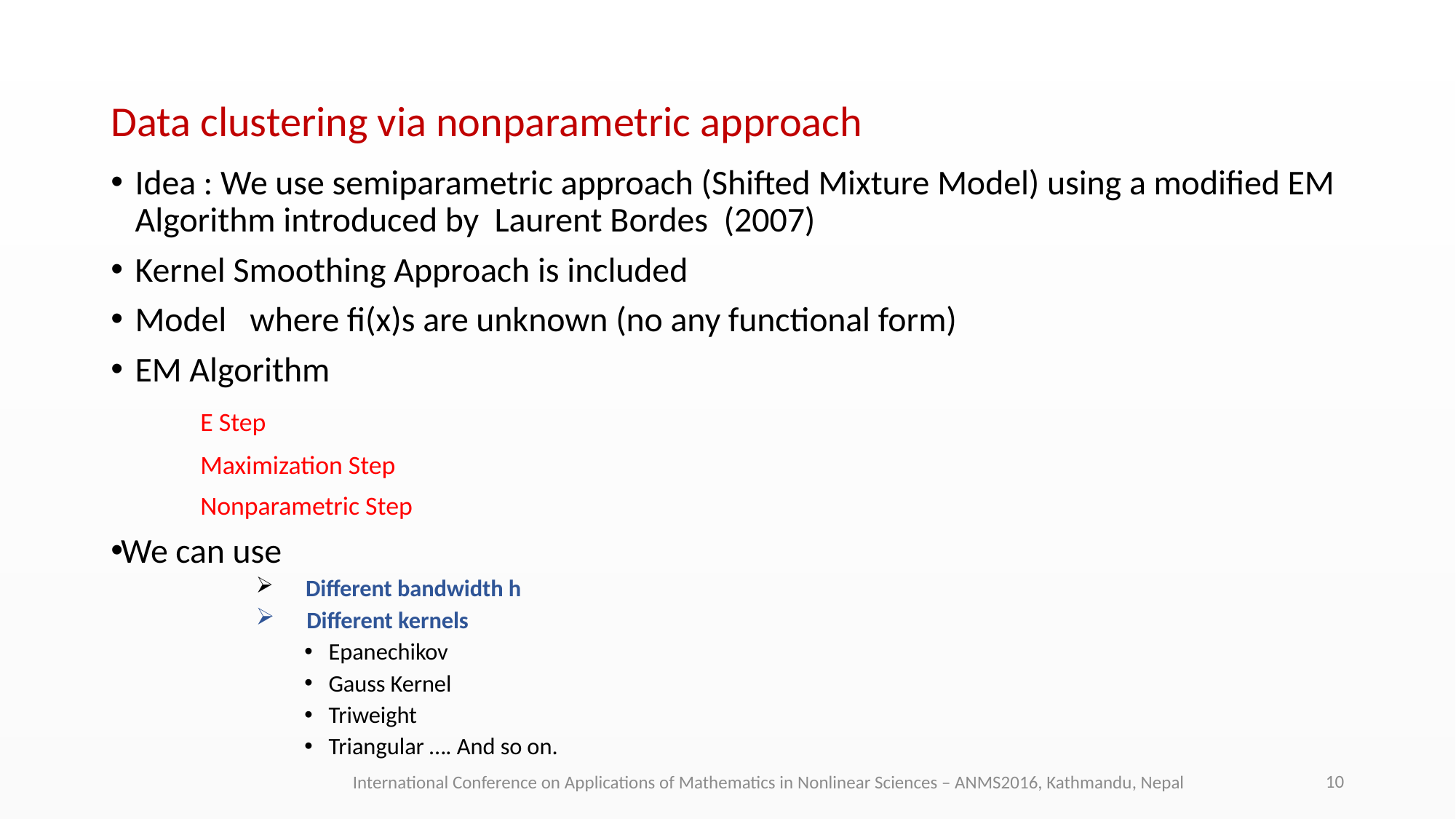

# Data clustering via nonparametric approach
Idea : We use semiparametric approach (Shifted Mixture Model) using a modified EM Algorithm introduced by  Laurent Bordes  (2007)
Kernel Smoothing Approach is included
Model   where fi(x)s are unknown (no any functional form)
EM Algorithm
	E Step
	Maximization Step
	Nonparametric Step
We can use
     Different bandwidth h
     Different kernels
Epanechikov
Gauss Kernel
Triweight
Triangular …. And so on.

International Conference on Applications of Mathematics in Nonlinear Sciences – ANMS2016, Kathmandu, Nepal
10